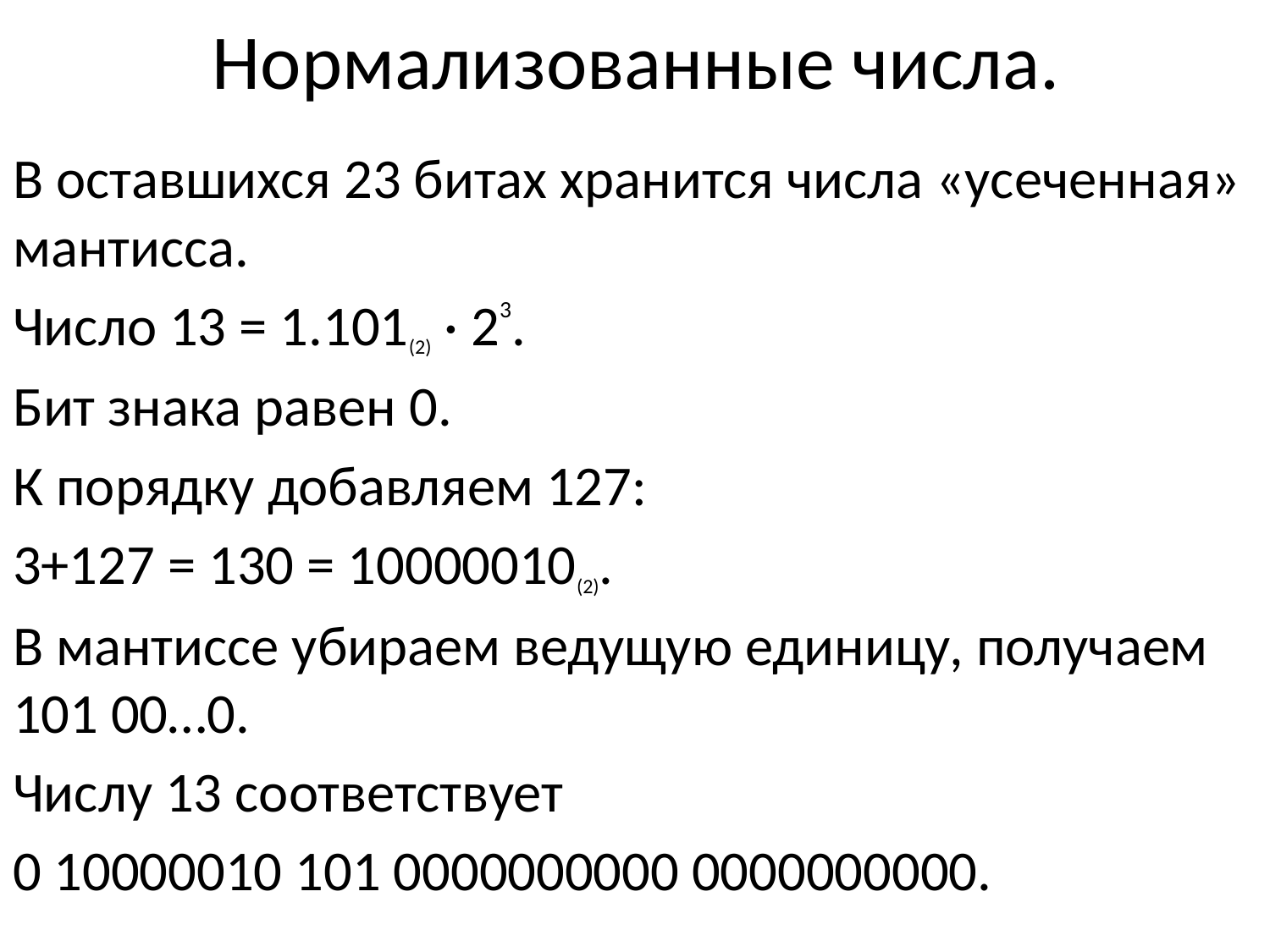

# Нормализованные числа.
В оставшихся 23 битах хранится числа «усеченная» мантисса.
Число 13 = 1.101(2) · 23.
Бит знака равен 0.
К порядку добавляем 127:
3+127 = 130 = 10000010(2).
В мантиссе убираем ведущую единицу, получаем 101 00…0.
Числу 13 соответствует
0 10000010 101 0000000000 0000000000.